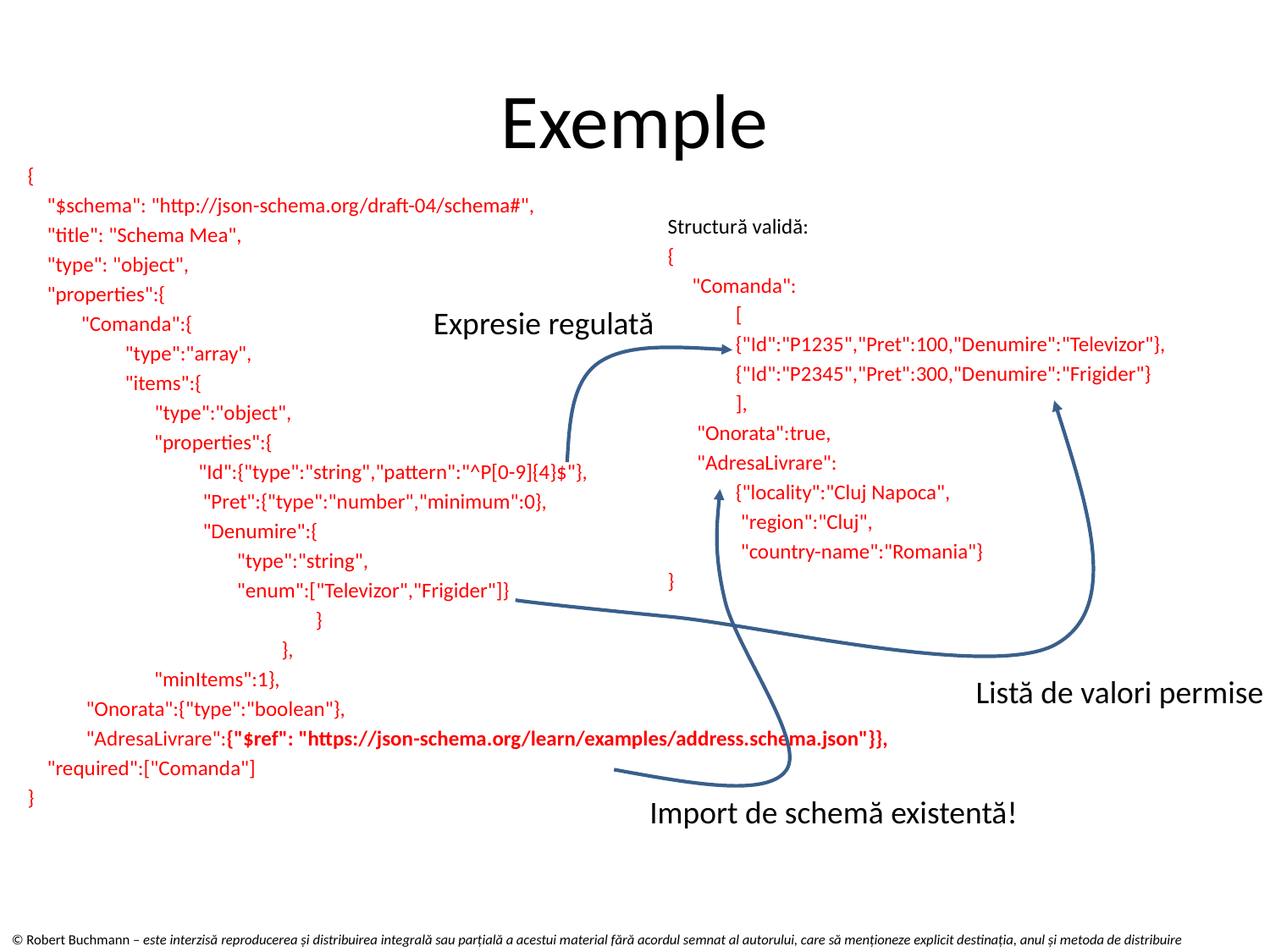

# Exemple
{
    "$schema": "http://json-schema.org/draft-04/schema#",
    "title": "Schema Mea",
    "type": "object",
    "properties":{
           "Comanda":{
                    "type":"array",
                    "items":{
                      	"type":"object",
                          "properties":{
                         	         "Id":{"type":"string","pattern":"^P[0-9]{4}$"},
                                    "Pret":{"type":"number","minimum":0},
                                    "Denumire":{
                                           "type":"string",
                                           "enum":["Televizor","Frigider"]}
                                	       }
                        		},
                          "minItems":1},
            "Onorata":{"type":"boolean"},
            "AdresaLivrare":{"$ref": "https://json-schema.org/learn/examples/address.schema.json"}},
    "required":["Comanda"]
}
Structură validă:
{
     "Comanda":
              [
              {"Id":"P1235","Pret":100,"Denumire":"Televizor"},
              {"Id":"P2345","Pret":300,"Denumire":"Frigider"}
              ],
      "Onorata":true,
      "AdresaLivrare":
              {"locality":"Cluj Napoca",
               "region":"Cluj",
               "country-name":"Romania"}
}
Expresie regulată

Listă de valori permise
Import de schemă existentă!